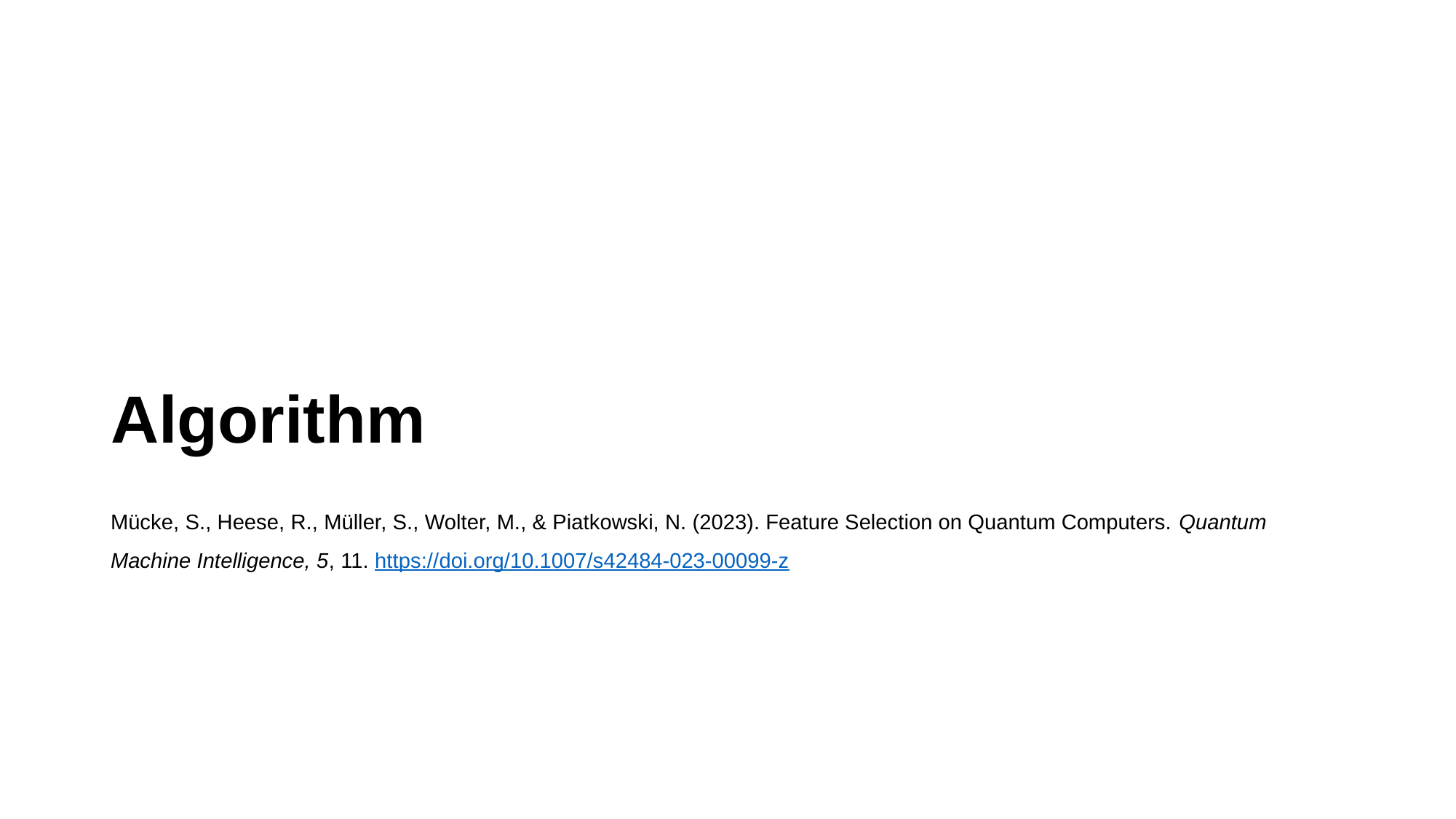

Algorithm
Mücke, S., Heese, R., Müller, S., Wolter, M., & Piatkowski, N. (2023). Feature Selection on Quantum Computers. Quantum Machine Intelligence, 5, 11. https://doi.org/10.1007/s42484-023-00099-z